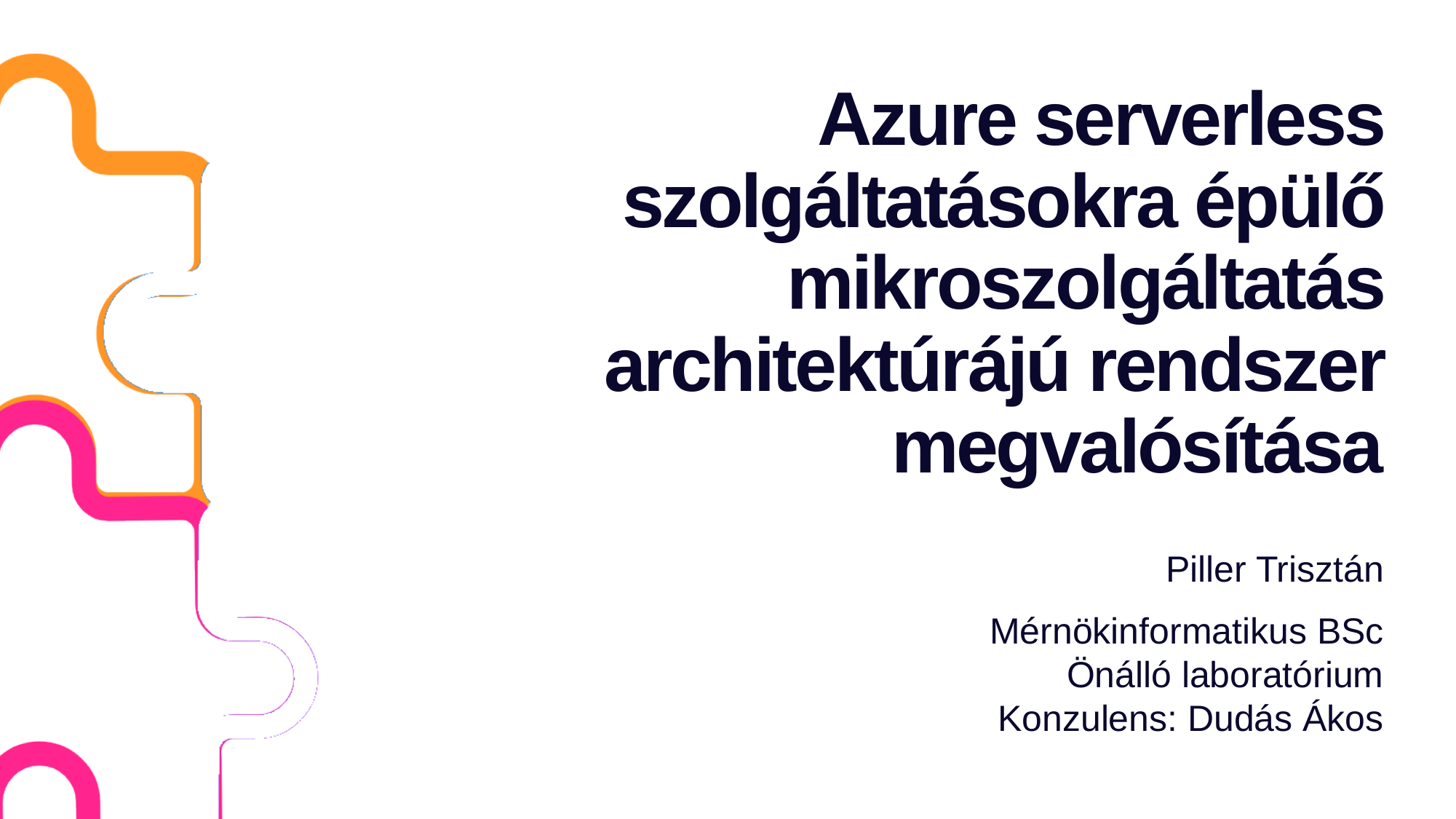

# Azure serverless szolgáltatásokra épülő mikroszolgáltatás architektúrájú rendszer megvalósítása
Piller Trisztán
Mérnökinformatikus BSc
Önálló laboratórium
Konzulens: Dudás Ákos